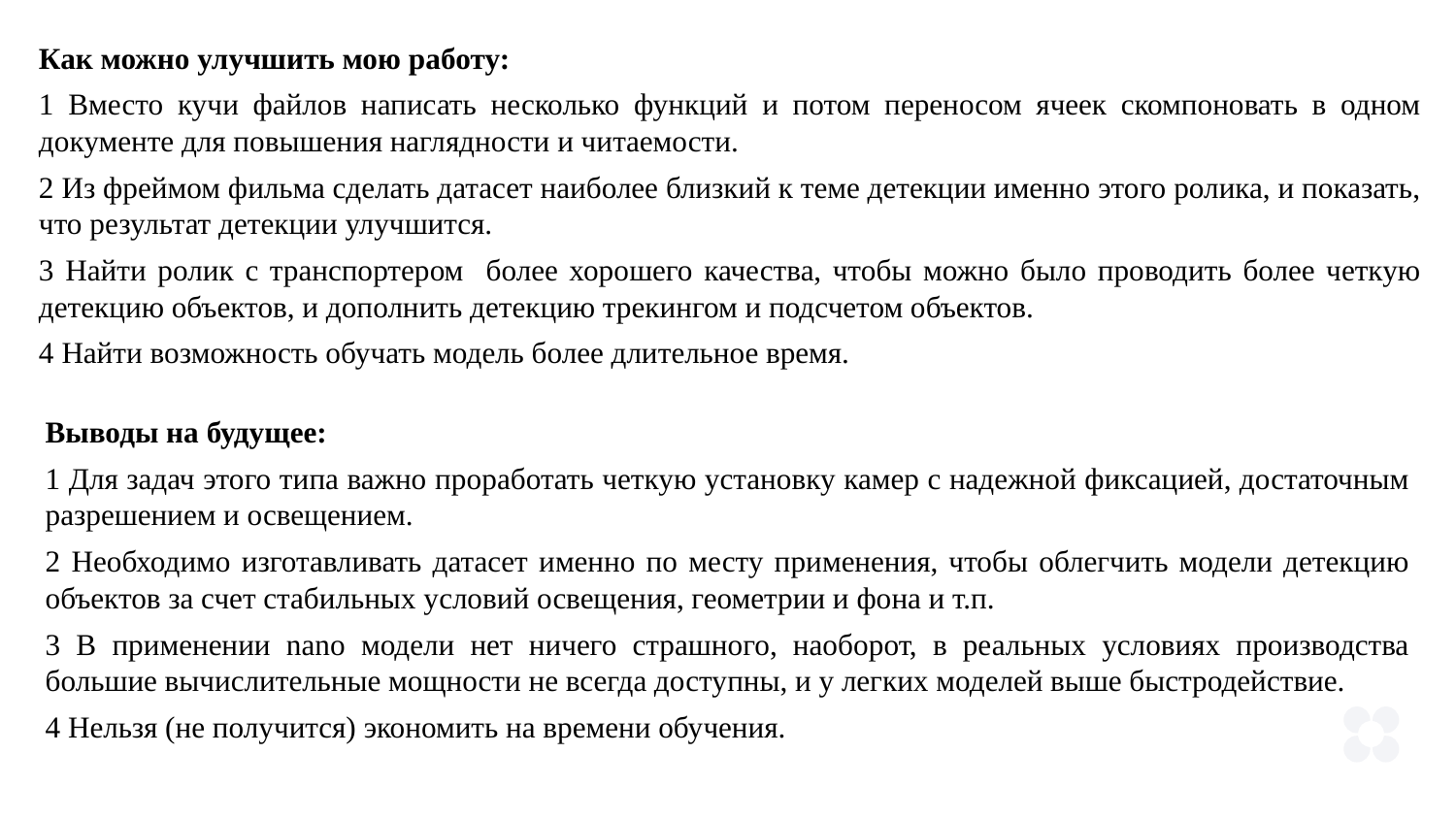

Как можно улучшить мою работу:
1 Вместо кучи файлов написать несколько функций и потом переносом ячеек скомпоновать в одном документе для повышения наглядности и читаемости.
2 Из фреймом фильма сделать датасет наиболее близкий к теме детекции именно этого ролика, и показать, что результат детекции улучшится.
3 Найти ролик с транспортером  более хорошего качества, чтобы можно было проводить более четкую детекцию объектов, и дополнить детекцию трекингом и подсчетом объектов.
4 Найти возможность обучать модель более длительное время.
Выводы на будущее:
1 Для задач этого типа важно проработать четкую установку камер с надежной фиксацией, достаточным разрешением и освещением.
2 Необходимо изготавливать датасет именно по месту применения, чтобы облегчить модели детекцию объектов за счет стабильных условий освещения, геометрии и фона и т.п.
3 В применении nano модели нет ничего страшного, наоборот, в реальных условиях производства большие вычислительные мощности не всегда доступны, и у легких моделей выше быстродействие.
4 Нельзя (не получится) экономить на времени обучения.